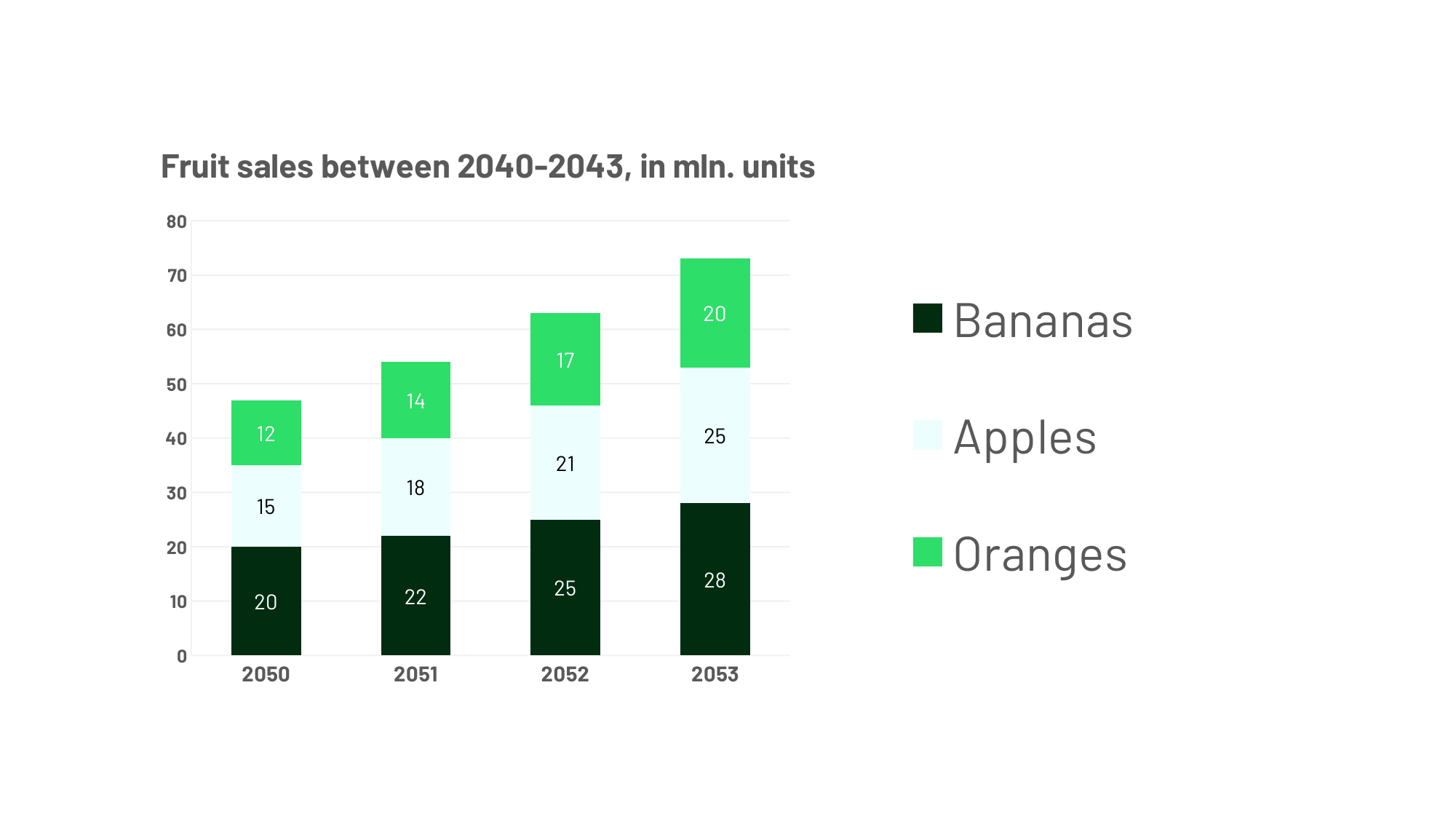

### Chart: Fruit sales between 2040-2043, in mln. units

| Category | Bananas | Apples | Oranges |
|---|---|---|---|
| 2050 | 20.0 | 15.0 | 12.0 |
| 2051 | 22.0 | 18.0 | 14.0 |
| 2052 | 25.0 | 21.0 | 17.0 |
| 2053 | 28.0 | 25.0 | 20.0 |